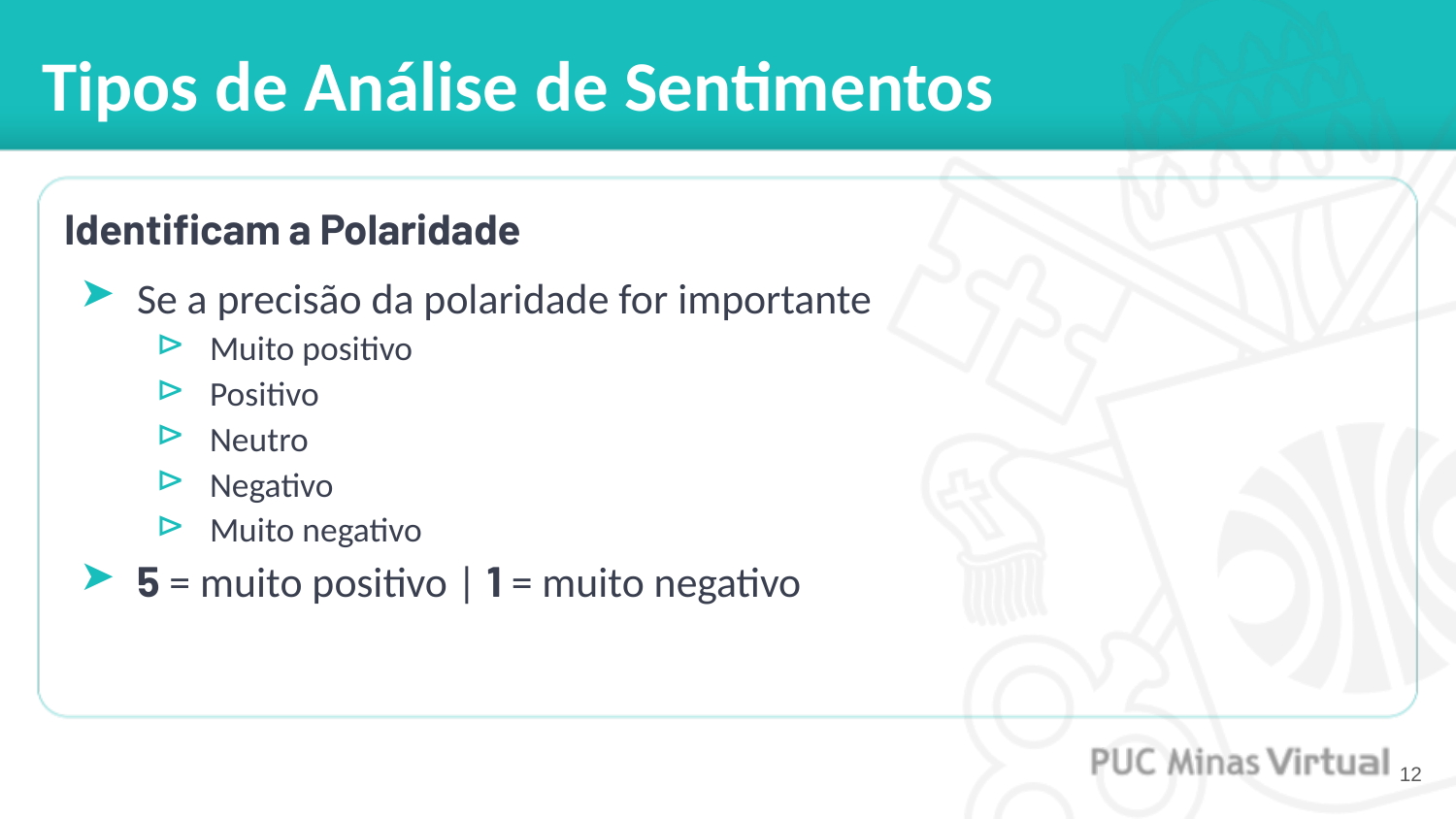

# Tipos de Análise de Sentimentos
Identificam a Polaridade
Se a precisão da polaridade for importante
Muito positivo
Positivo
Neutro
Negativo
Muito negativo
5 = muito positivo | 1 = muito negativo
12